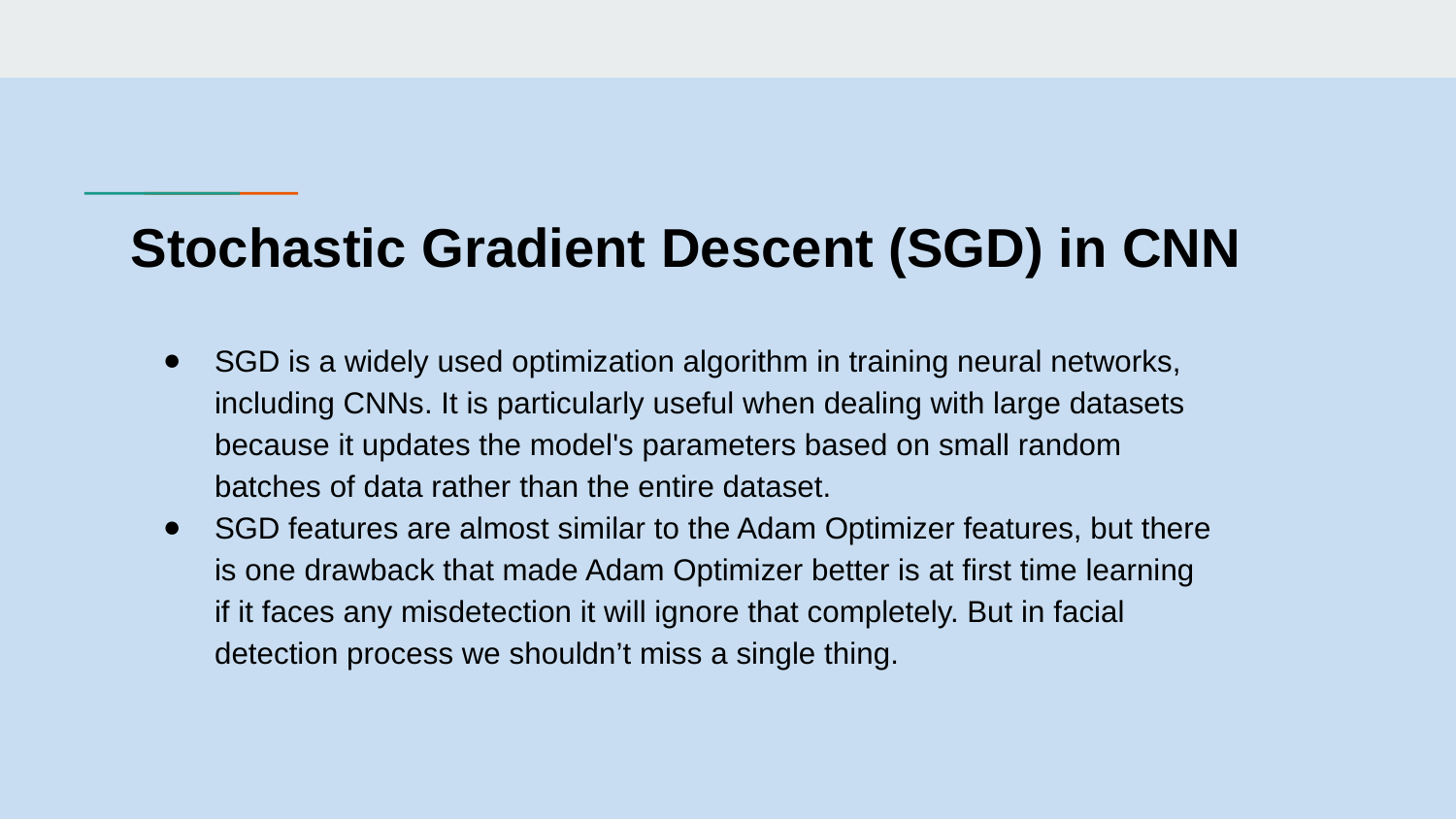

# Stochastic Gradient Descent (SGD) in CNN
SGD is a widely used optimization algorithm in training neural networks, including CNNs. It is particularly useful when dealing with large datasets because it updates the model's parameters based on small random batches of data rather than the entire dataset.
SGD features are almost similar to the Adam Optimizer features, but there is one drawback that made Adam Optimizer better is at first time learning if it faces any misdetection it will ignore that completely. But in facial detection process we shouldn’t miss a single thing.